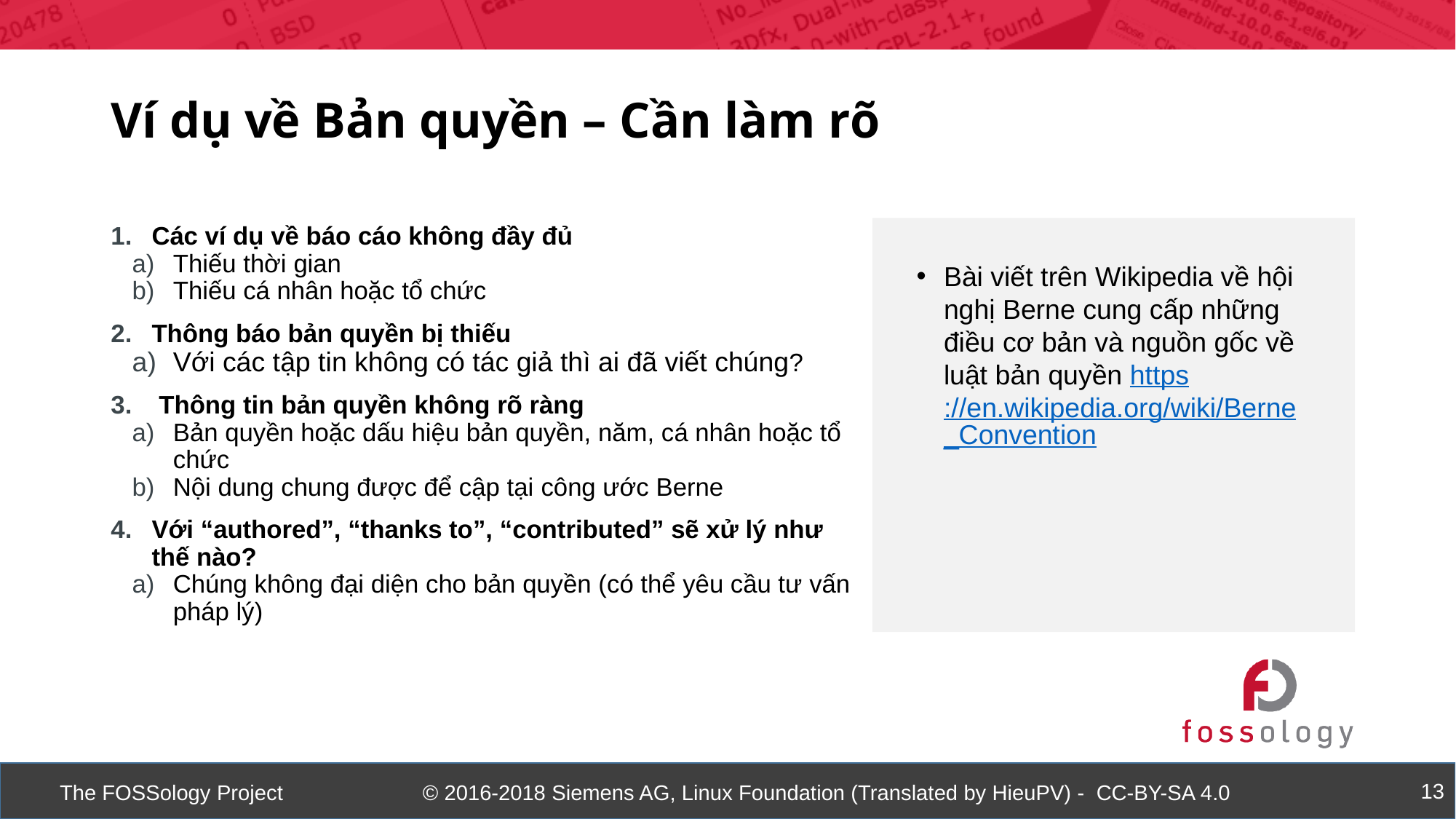

Ví dụ về Bản quyền – Cần làm rõ
Các ví dụ về báo cáo không đầy đủ
Thiếu thời gian
Thiếu cá nhân hoặc tổ chức
Thông báo bản quyền bị thiếu
Với các tập tin không có tác giả thì ai đã viết chúng?
 Thông tin bản quyền không rõ ràng
Bản quyền hoặc dấu hiệu bản quyền, năm, cá nhân hoặc tổ chức
Nội dung chung được để cập tại công ước Berne
Với “authored”, “thanks to”, “contributed” sẽ xử lý như thế nào?
Chúng không đại diện cho bản quyền (có thể yêu cầu tư vấn pháp lý)

Bài viết trên Wikipedia về hội nghị Berne cung cấp những điều cơ bản và nguồn gốc về luật bản quyền https://en.wikipedia.org/wiki/Berne_Convention